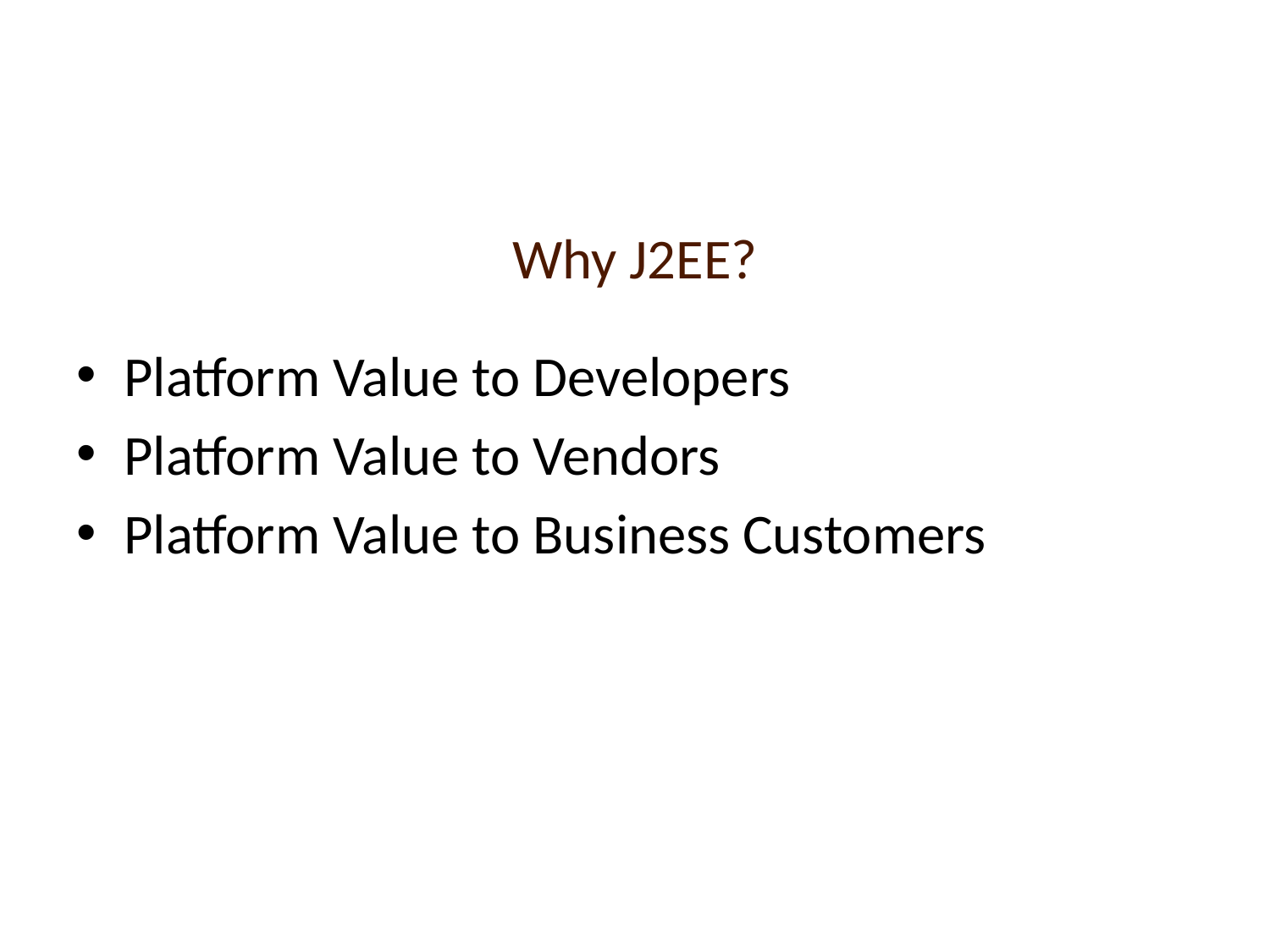

#
Why J2EE?

Platform Value to Developers
Platform Value to Vendors
Platform Value to Business Customers